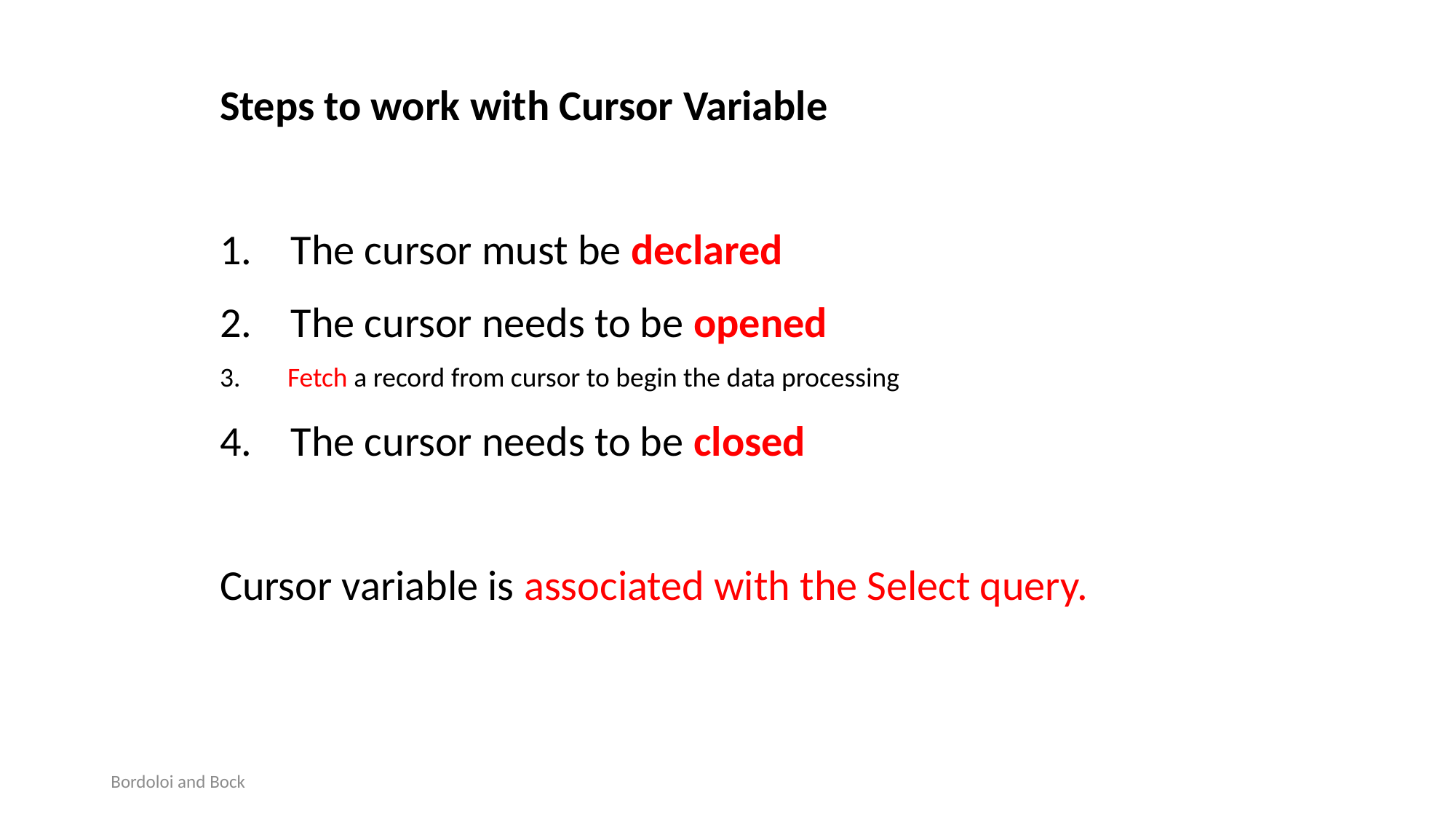

Steps to work with Cursor Variable

 The cursor must be declared
 The cursor needs to be opened
 Fetch a record from cursor to begin the data processing
 The cursor needs to be closed

Cursor variable is associated with the Select query.

Bordoloi and Bock